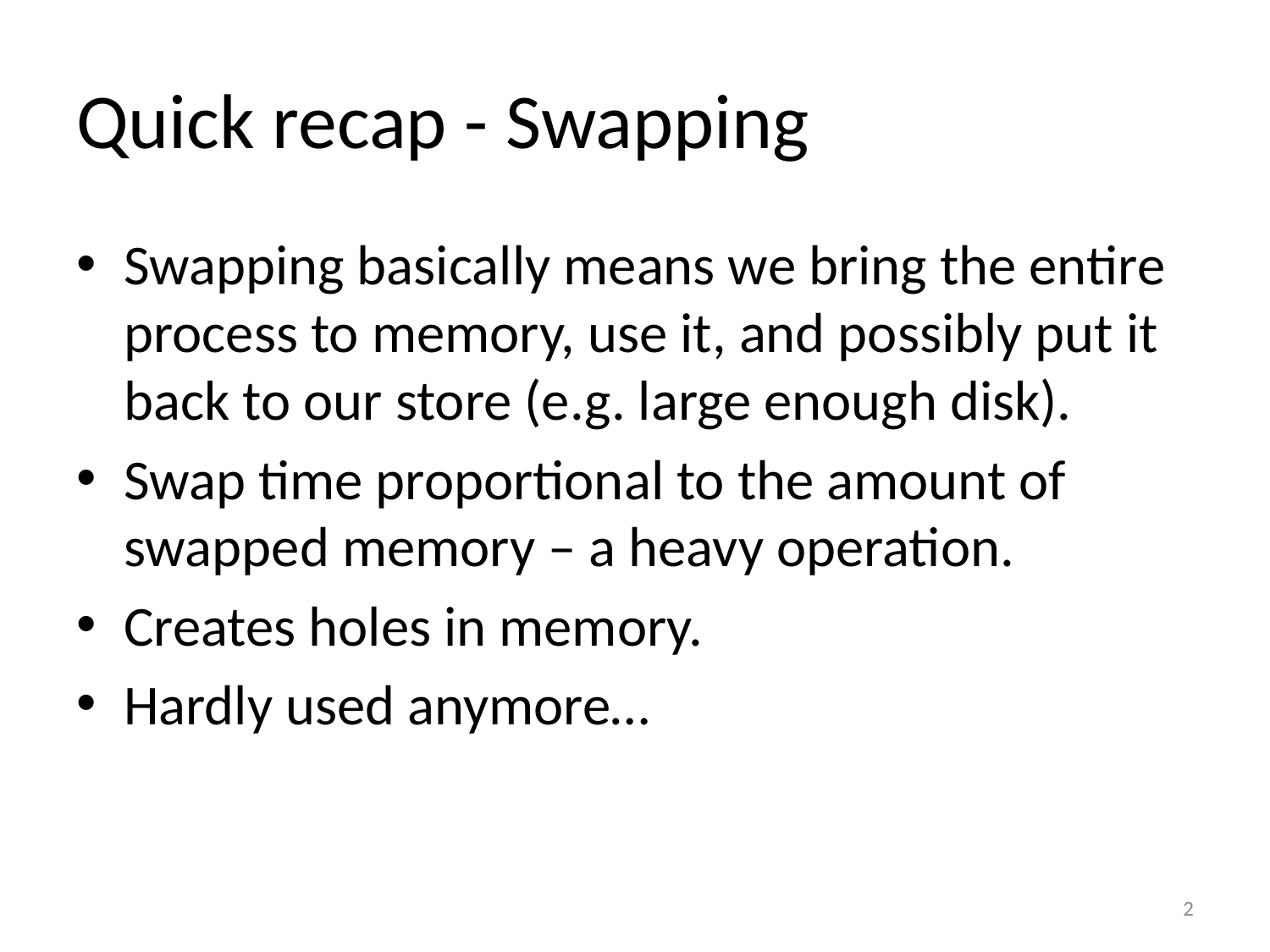

# Quick recap - Swapping
Swapping basically means we bring the entire process to memory, use it, and possibly put it back to our store (e.g. large enough disk).
Swap time proportional to the amount of swapped memory – a heavy operation.
Creates holes in memory.
Hardly used anymore…
2